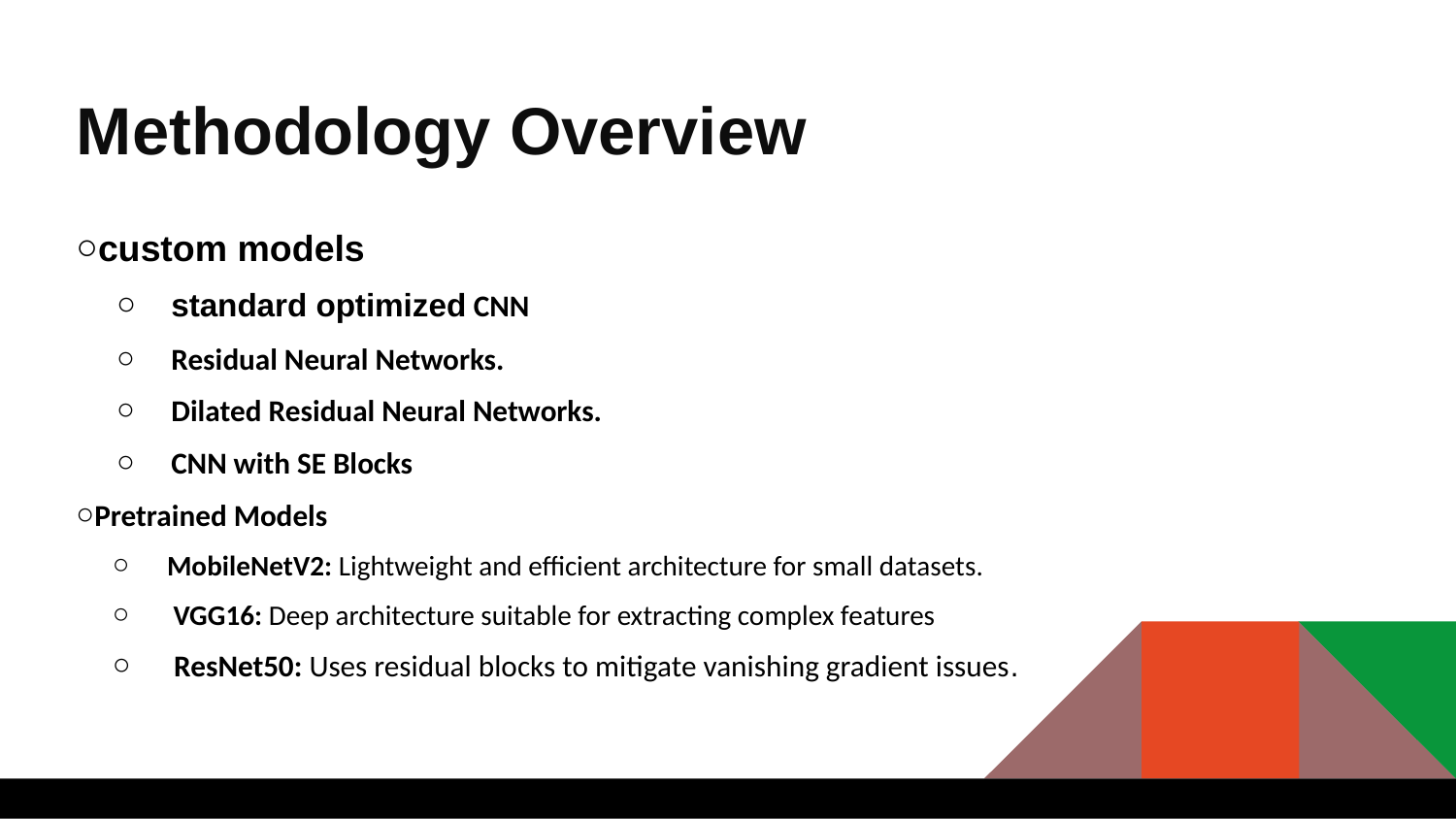

# Methodology Overview

custom models
standard optimized CNN
Residual Neural Networks.
Dilated Residual Neural Networks.
CNN with SE Blocks
Pretrained Models
MobileNetV2: Lightweight and efficient architecture for small datasets.
 VGG16: Deep architecture suitable for extracting complex features
 ResNet50: Uses residual blocks to mitigate vanishing gradient issues.